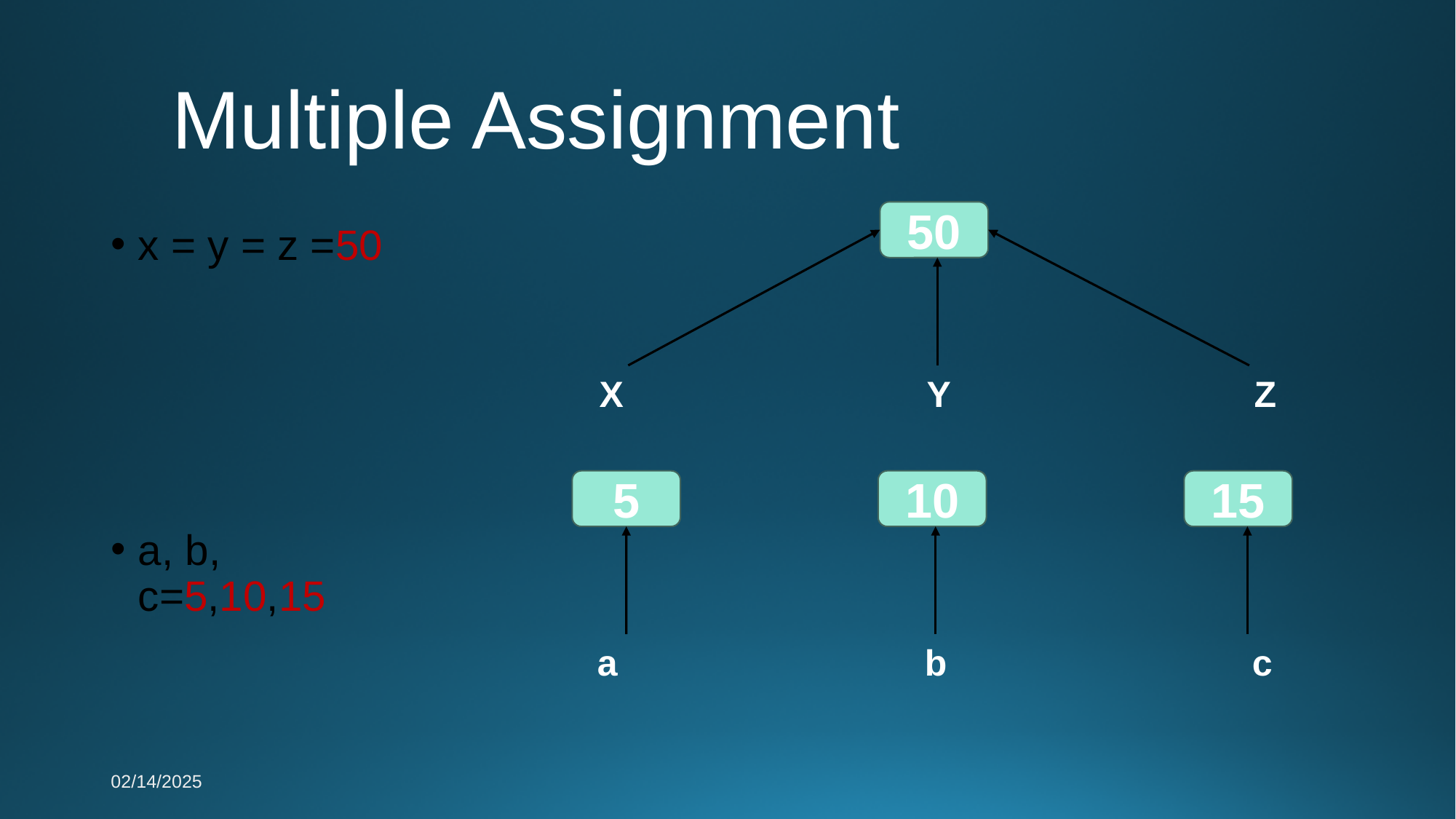

# Multiple Assignment
50
X			Y			Z
x = y = z =50

a, b, c=5,10,15
15
10
5
a			b			c
02/14/2025

14